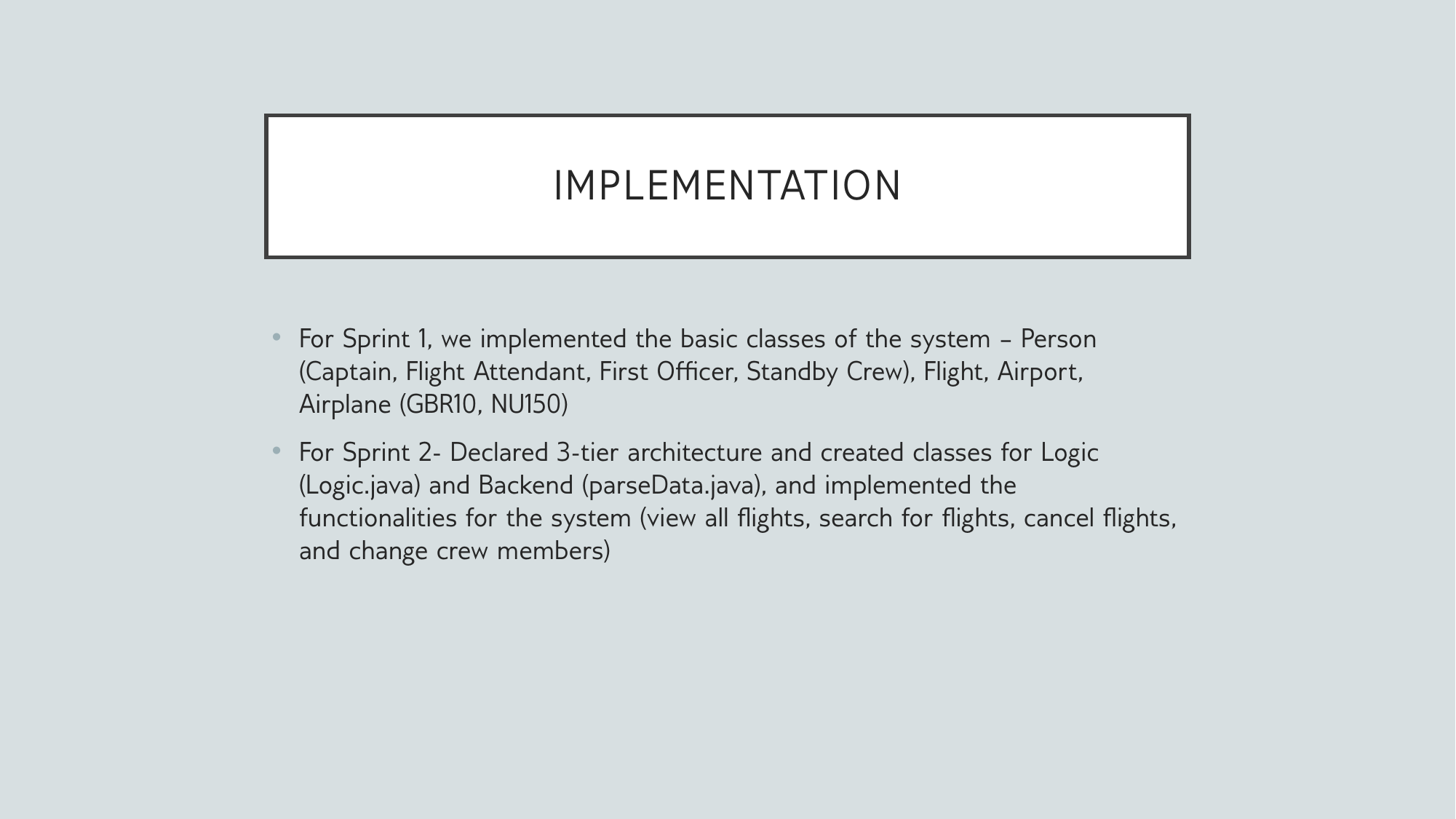

# Implementation
For Sprint 1, we implemented the basic classes of the system – Person (Captain, Flight Attendant, First Officer, Standby Crew), Flight, Airport, Airplane (GBR10, NU150)
For Sprint 2- Declared 3-tier architecture and created classes for Logic (Logic.java) and Backend (parseData.java), and implemented the functionalities for the system (view all flights, search for flights, cancel flights, and change crew members)